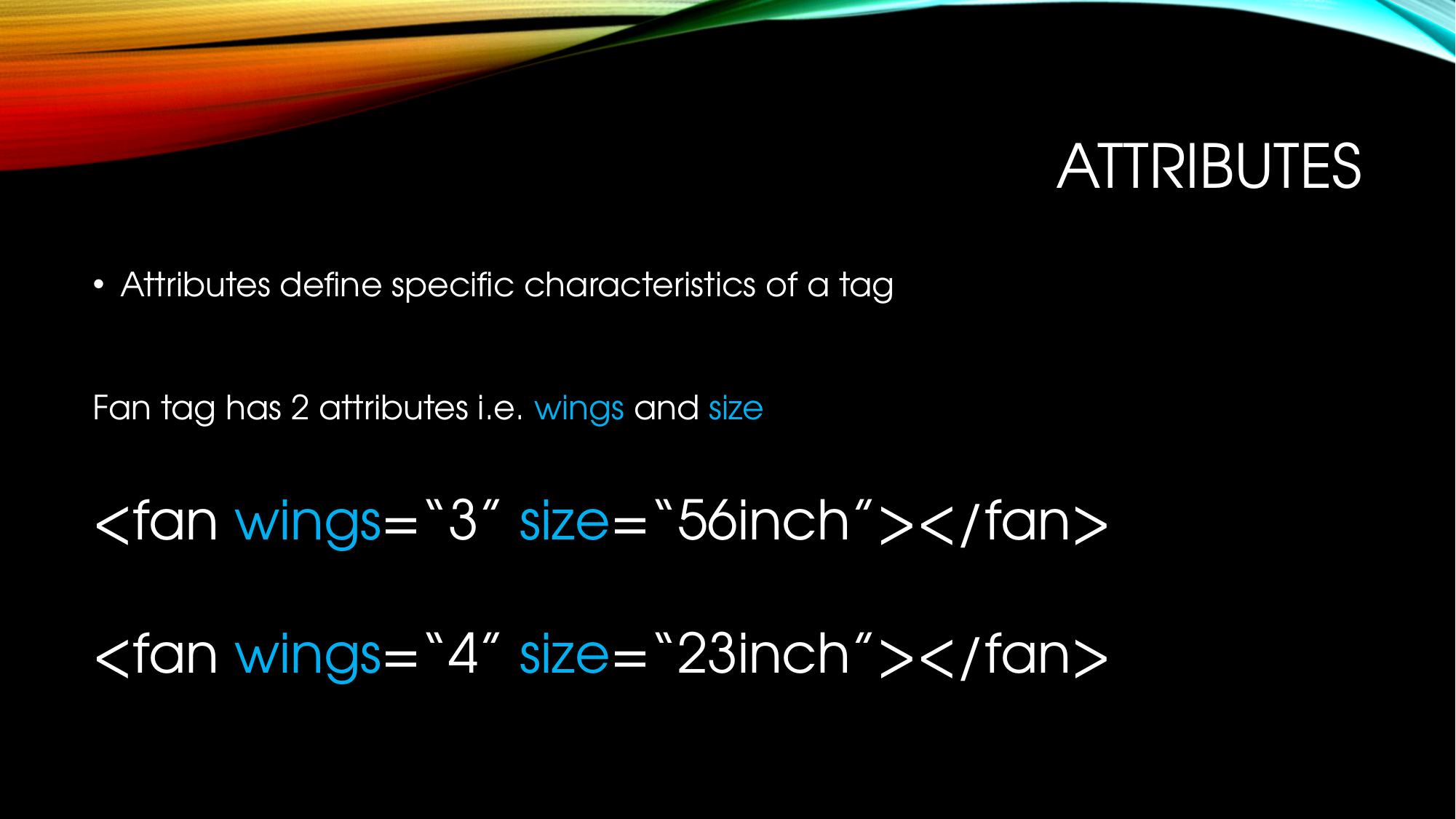

# Attributes
Attributes define specific characteristics of a tag
Fan tag has 2 attributes i.e. wings and size

<fan wings=“3” size=“56inch”></fan>
<fan wings=“4” size=“23inch”></fan>